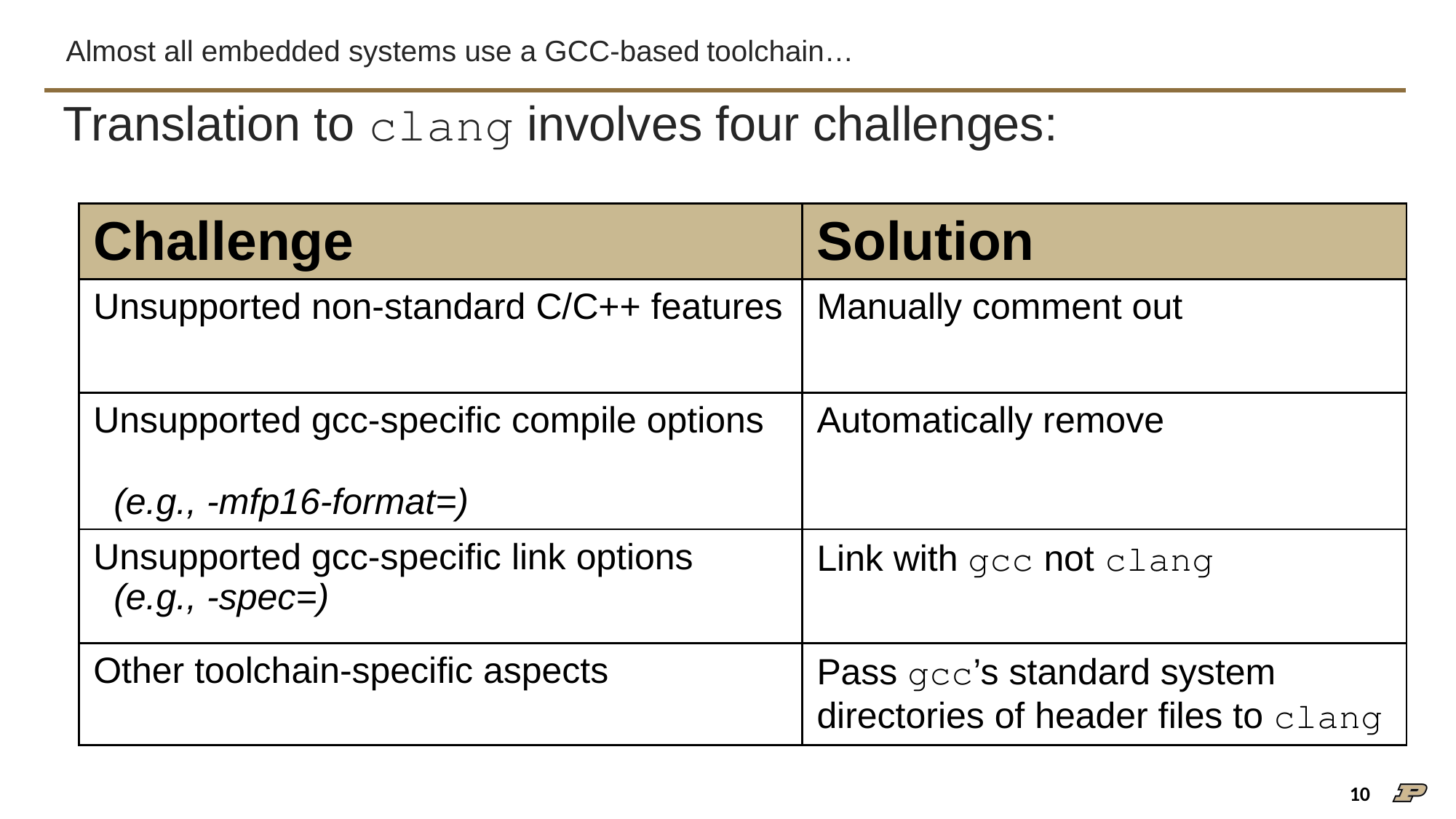

# Almost all embedded systems use a GCC-based toolchain…
Translation to clang involves four challenges:

| Challenge | Solution |
| --- | --- |
| Unsupported non-standard C/C++ features | Manually comment out |
| Unsupported gcc-specific compile options (e.g., -mfp16-format=) | Automatically remove |
| Unsupported gcc-specific link options (e.g., -spec=) | Link with gcc not clang |
| Other toolchain-specific aspects | Pass gcc’s standard system directories of header files to clang |
10